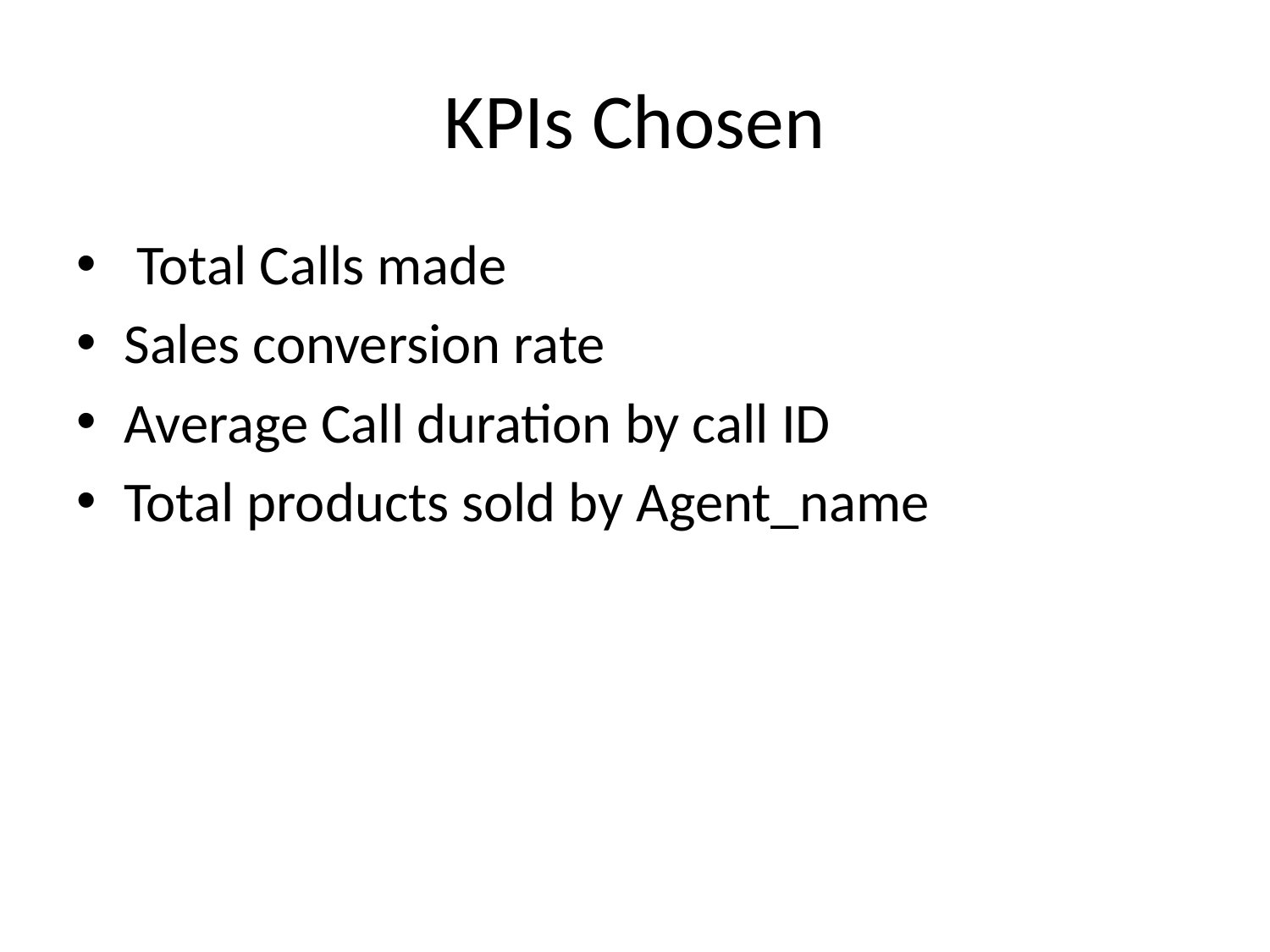

# KPIs Chosen
 Total Calls made
Sales conversion rate
Average Call duration by call ID
Total products sold by Agent_name